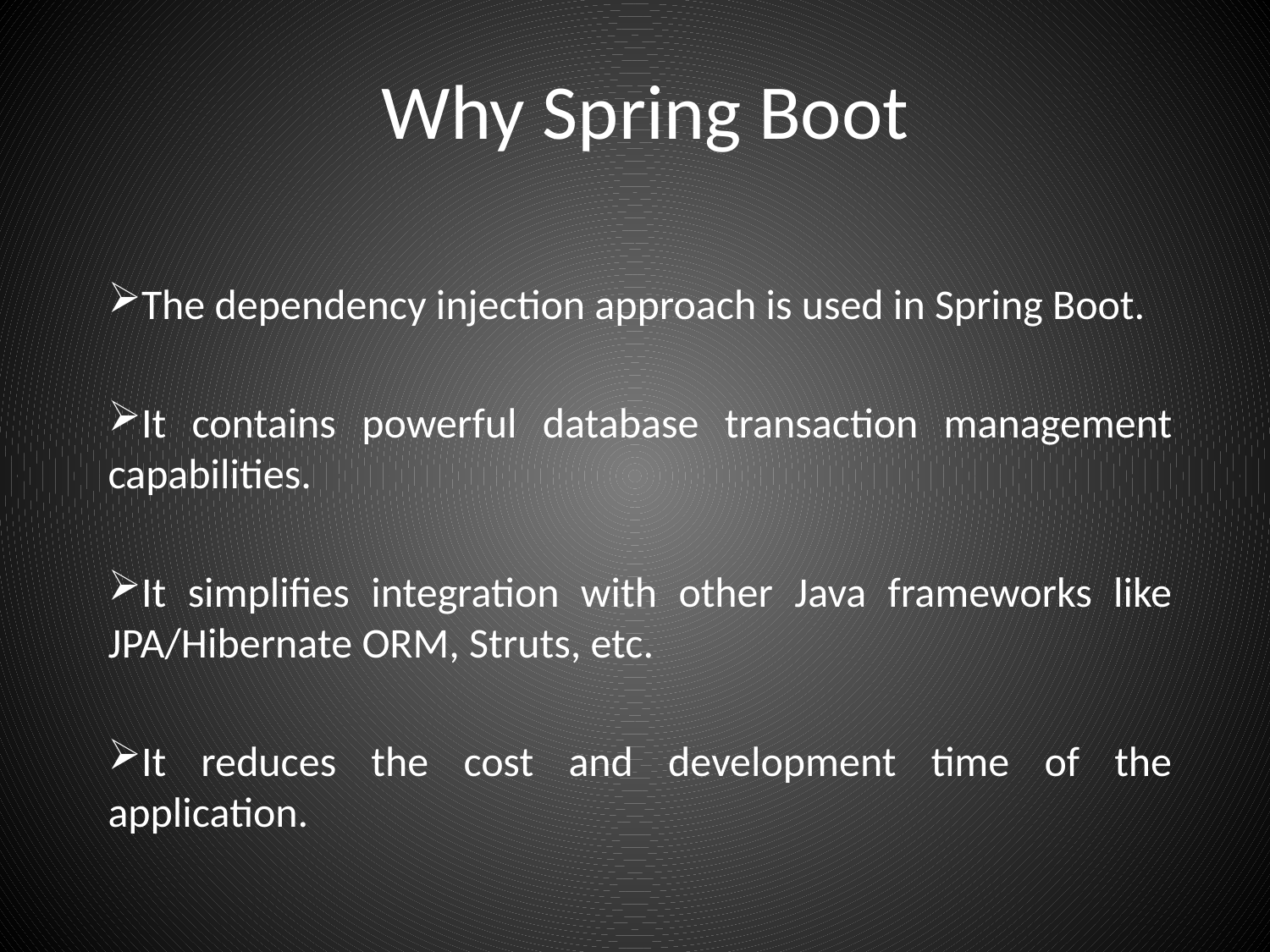

# Why Spring Boot

The dependency injection approach is used in Spring Boot.

It contains powerful database transaction management capabilities.

It simplifies integration with other Java frameworks like JPA/Hibernate ORM, Struts, etc.

It reduces the cost and development time of the application.